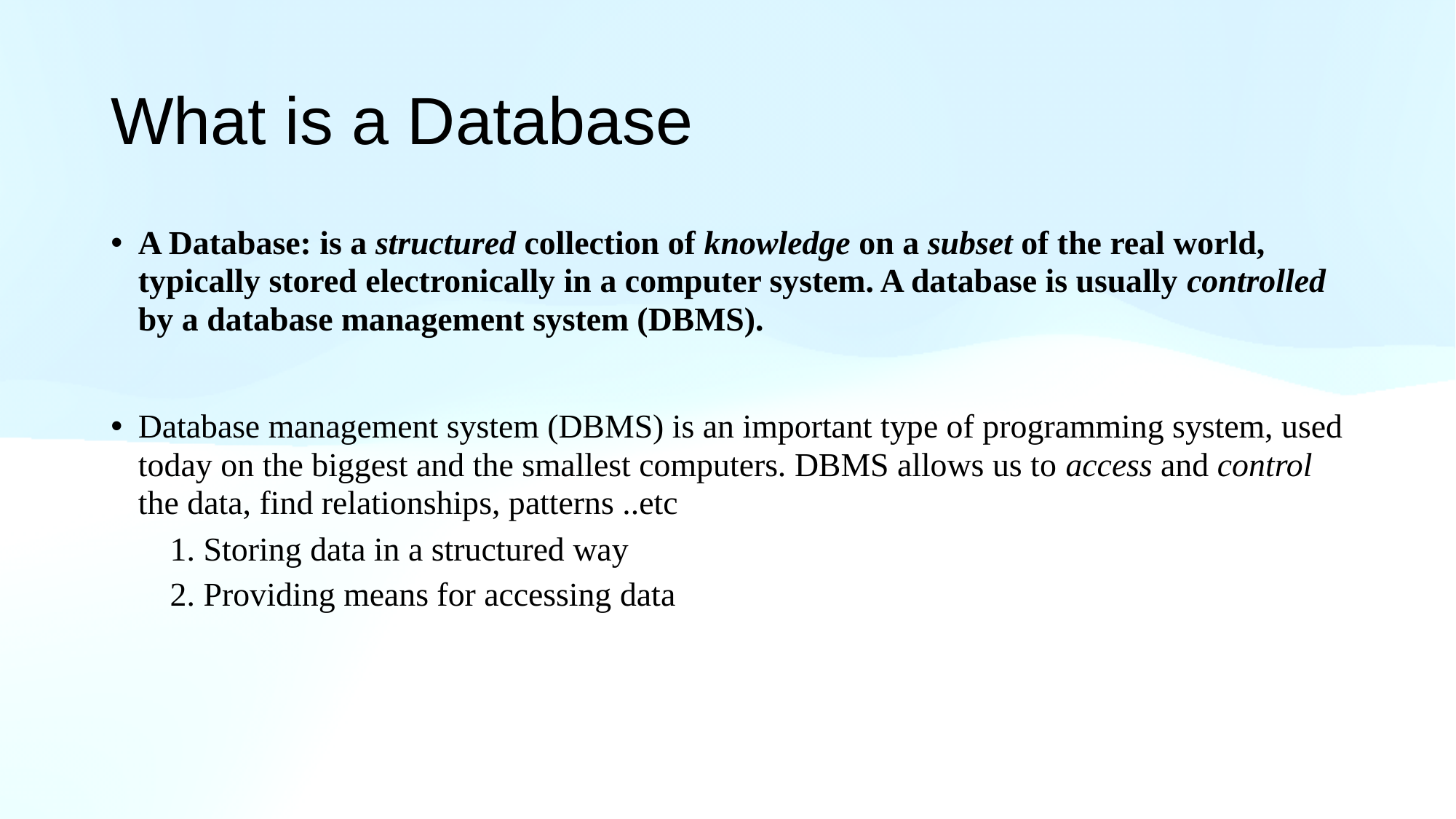

# What is a Database
A Database: is a structured collection of knowledge on a subset of the real world, typically stored electronically in a computer system. A database is usually controlled by a database management system (DBMS).

Database management system (DBMS) is an important type of programming system, used today on the biggest and the smallest computers. DBMS allows us to access and control the data, find relationships, patterns ..etc
1. Storing data in a structured way
2. Providing means for accessing data